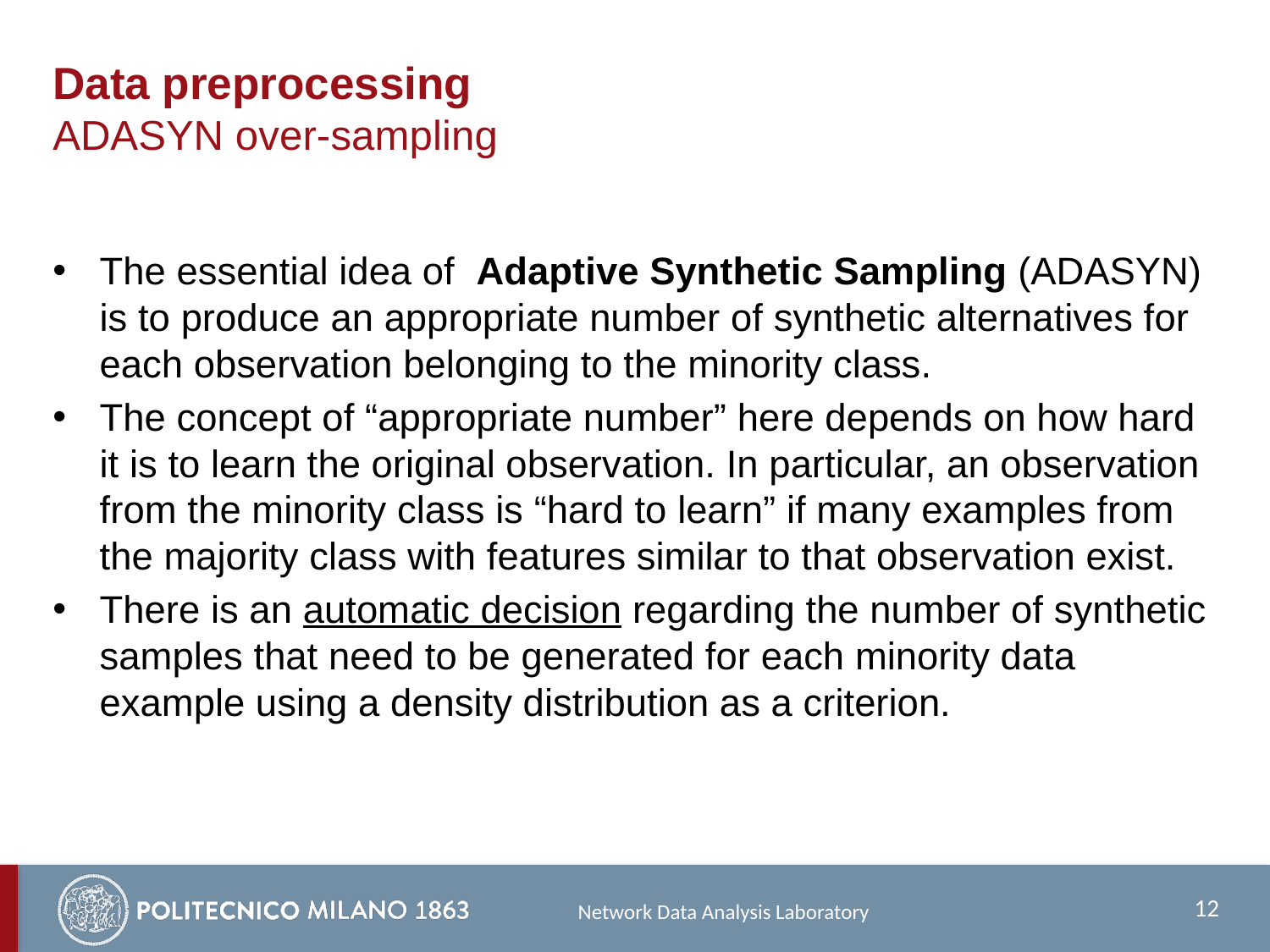

# Data preprocessing ADASYN over-sampling
The essential idea of  Adaptive Synthetic Sampling (ADASYN) is to produce an appropriate number of synthetic alternatives for each observation belonging to the minority class.
The concept of “appropriate number” here depends on how hard it is to learn the original observation. In particular, an observation from the minority class is “hard to learn” if many examples from the majority class with features similar to that observation exist.
There is an automatic decision regarding the number of synthetic samples that need to be generated for each minority data example using a density distribution as a criterion.
Network Data Analysis Laboratory
12